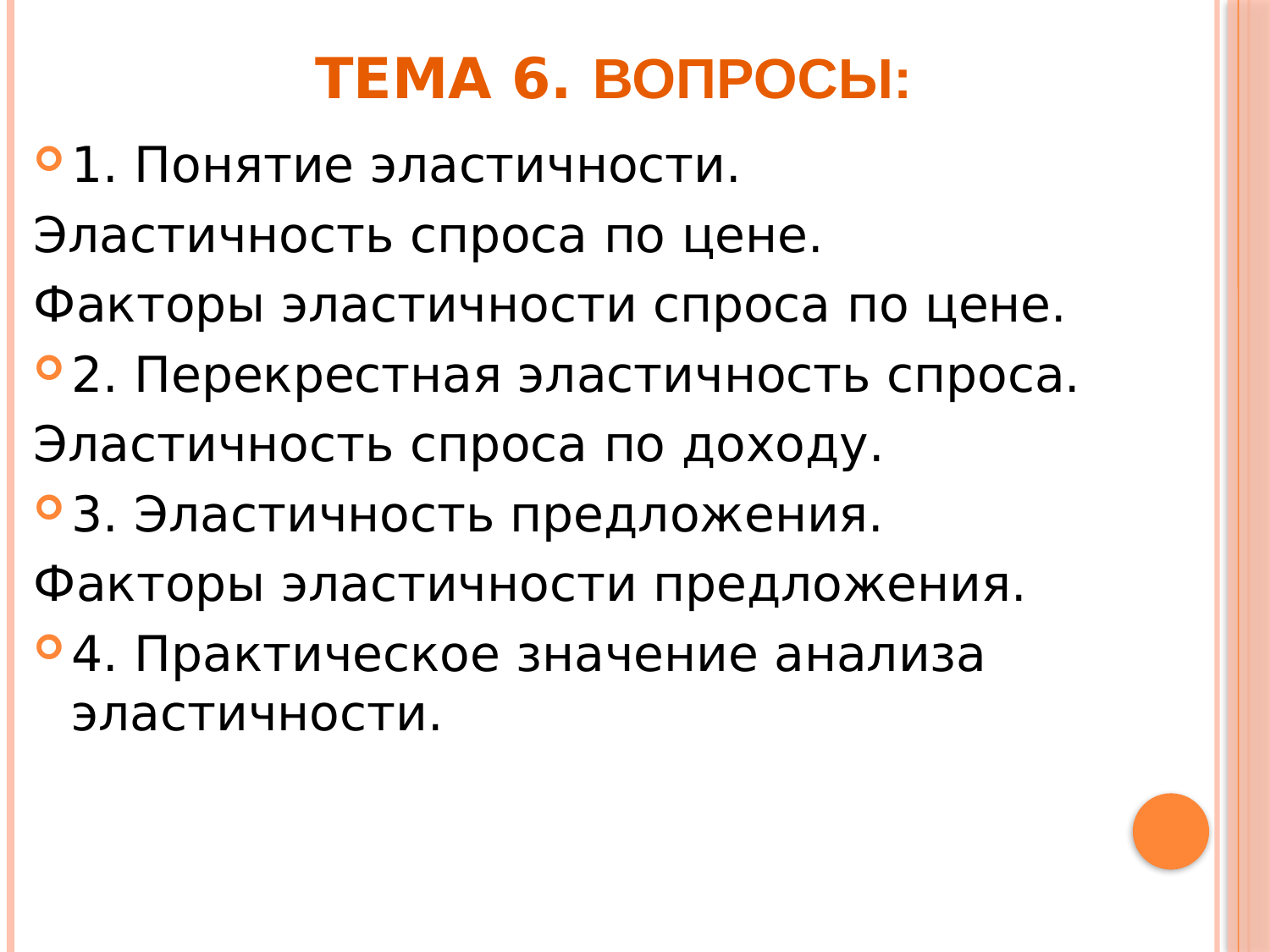

# ТЕМА 6. ВОПРОСЫ:
1. Понятие эластичности.
Эластичность спроса по цене.
Факторы эластичности спроса по цене.
2. Перекрестная эластичность спроса.
Эластичность спроса по доходу.
3. Эластичность предложения.
Факторы эластичности предложения.
4. Практическое значение анализа эластичности.